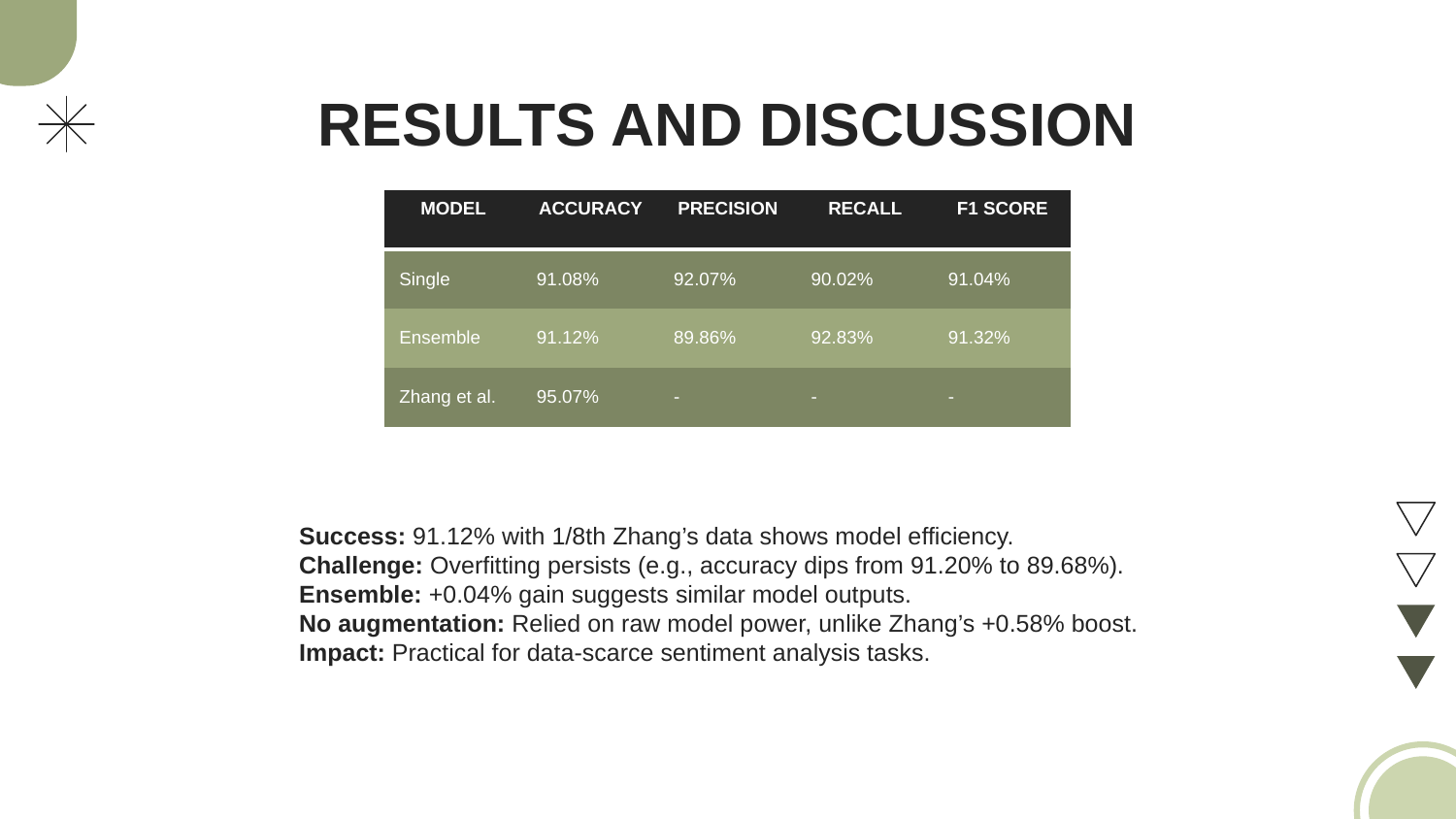

# RESULTS AND DISCUSSION
| MODEL | ACCURACY | PRECISION | RECALL | F1 SCORE |
| --- | --- | --- | --- | --- |
| Single | 91.08% | 92.07% | 90.02% | 91.04% |
| Ensemble | 91.12% | 89.86% | 92.83% | 91.32% |
| Zhang et al. | 95.07% | - | - | - |
Success: 91.12% with 1/8th Zhang’s data shows model efficiency.
Challenge: Overfitting persists (e.g., accuracy dips from 91.20% to 89.68%).
Ensemble: +0.04% gain suggests similar model outputs.
No augmentation: Relied on raw model power, unlike Zhang’s +0.58% boost.
Impact: Practical for data-scarce sentiment analysis tasks.